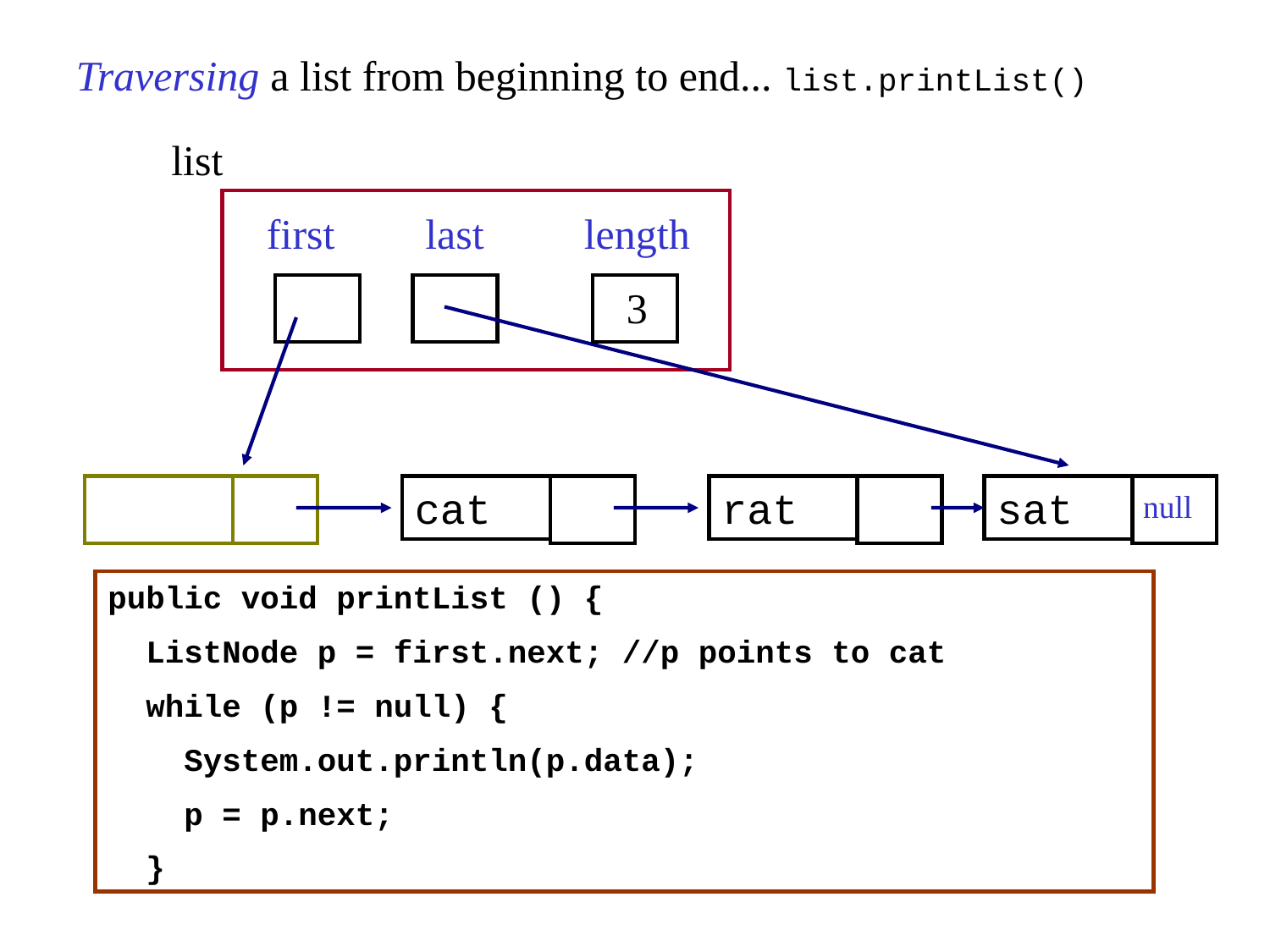

Traversing a list from beginning to end... list.printList()
list

first
last
length

3

cat

rat

sat

null

public void printList () {
  ListNode p = first.next; //p points to cat
  while (p != null) {
    System.out.println(p.data);
    p = p.next;
  }